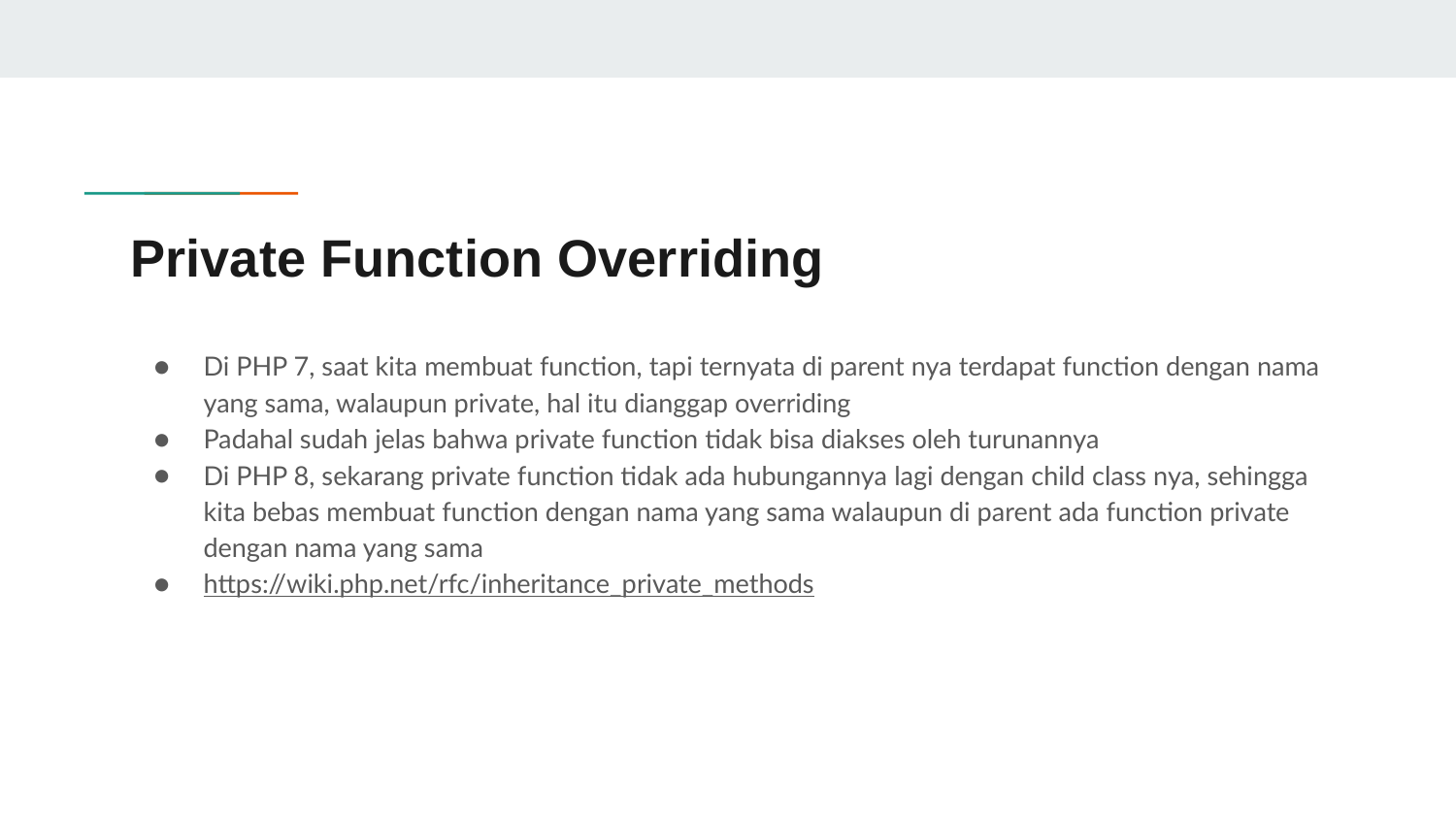

# Private Function Overriding
Di PHP 7, saat kita membuat function, tapi ternyata di parent nya terdapat function dengan nama yang sama, walaupun private, hal itu dianggap overriding
Padahal sudah jelas bahwa private function tidak bisa diakses oleh turunannya
Di PHP 8, sekarang private function tidak ada hubungannya lagi dengan child class nya, sehingga kita bebas membuat function dengan nama yang sama walaupun di parent ada function private dengan nama yang sama
https://wiki.php.net/rfc/inheritance_private_methods